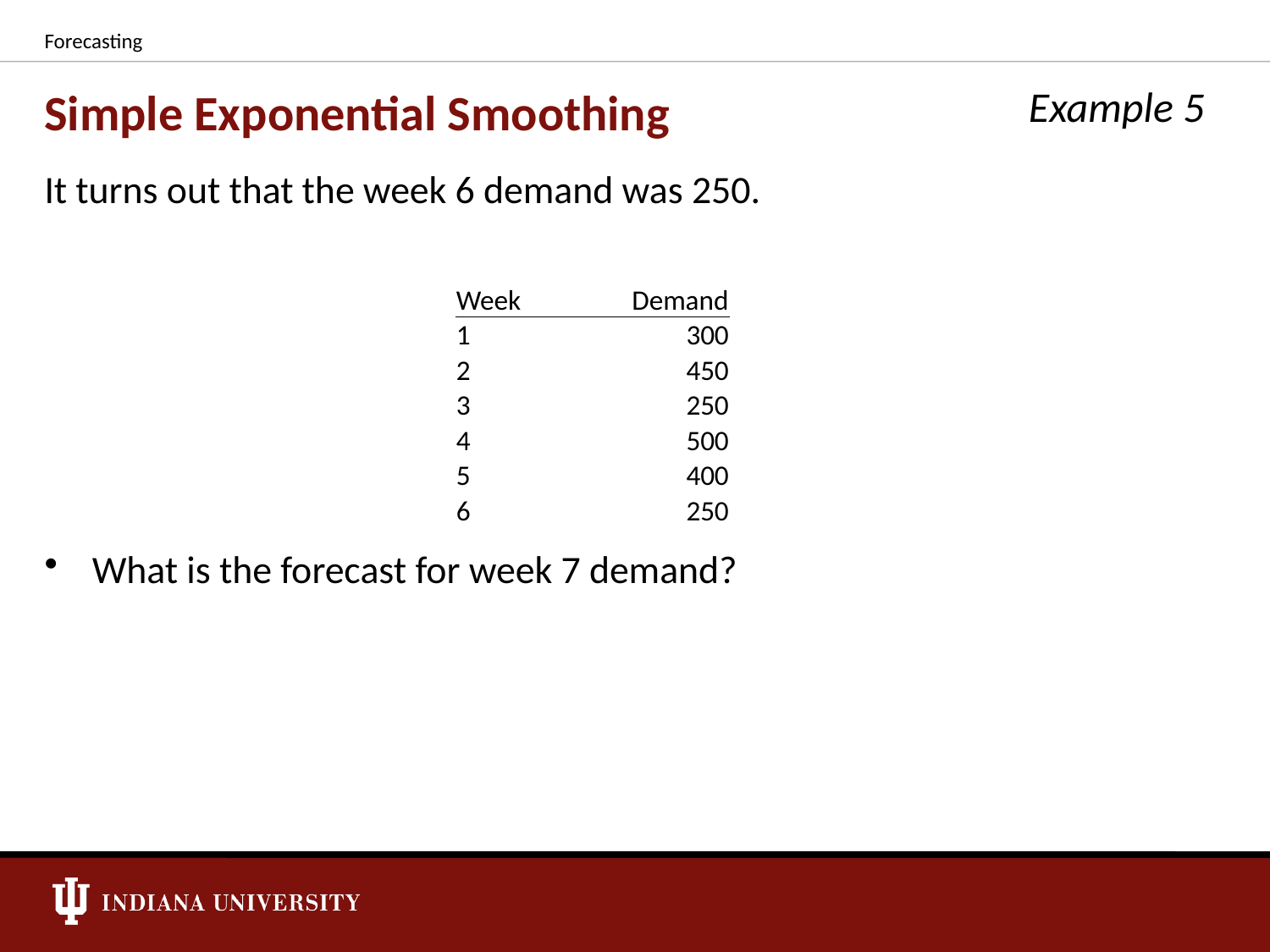

Forecasting
# Simple Exponential Smoothing
Example 5
It turns out that the week 6 demand was 250.

What is the forecast for week 7 demand?
| Week | Demand |
| --- | --- |
| 1 | 300 |
| 2 | 450 |
| 3 | 250 |
| 4 | 500 |
| 5 | 400 |
| 6 | 250 |